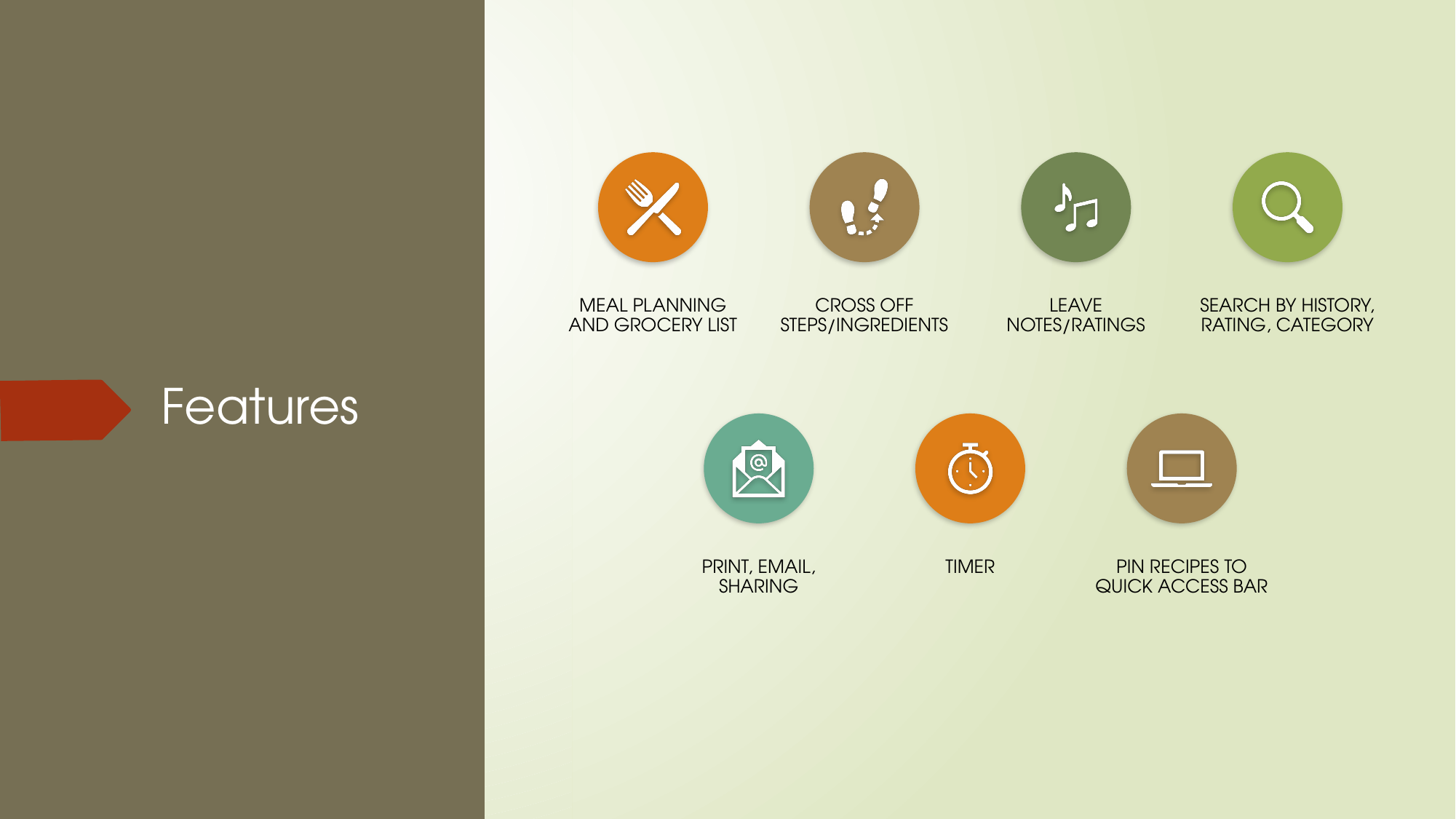

Meal Planning and Grocery List
Cross off steps/ingredients
Leave notes/ratings
Search by history, rating, category
Print, email, sharing
Timer
Pin recipes to quick access bar
# Features